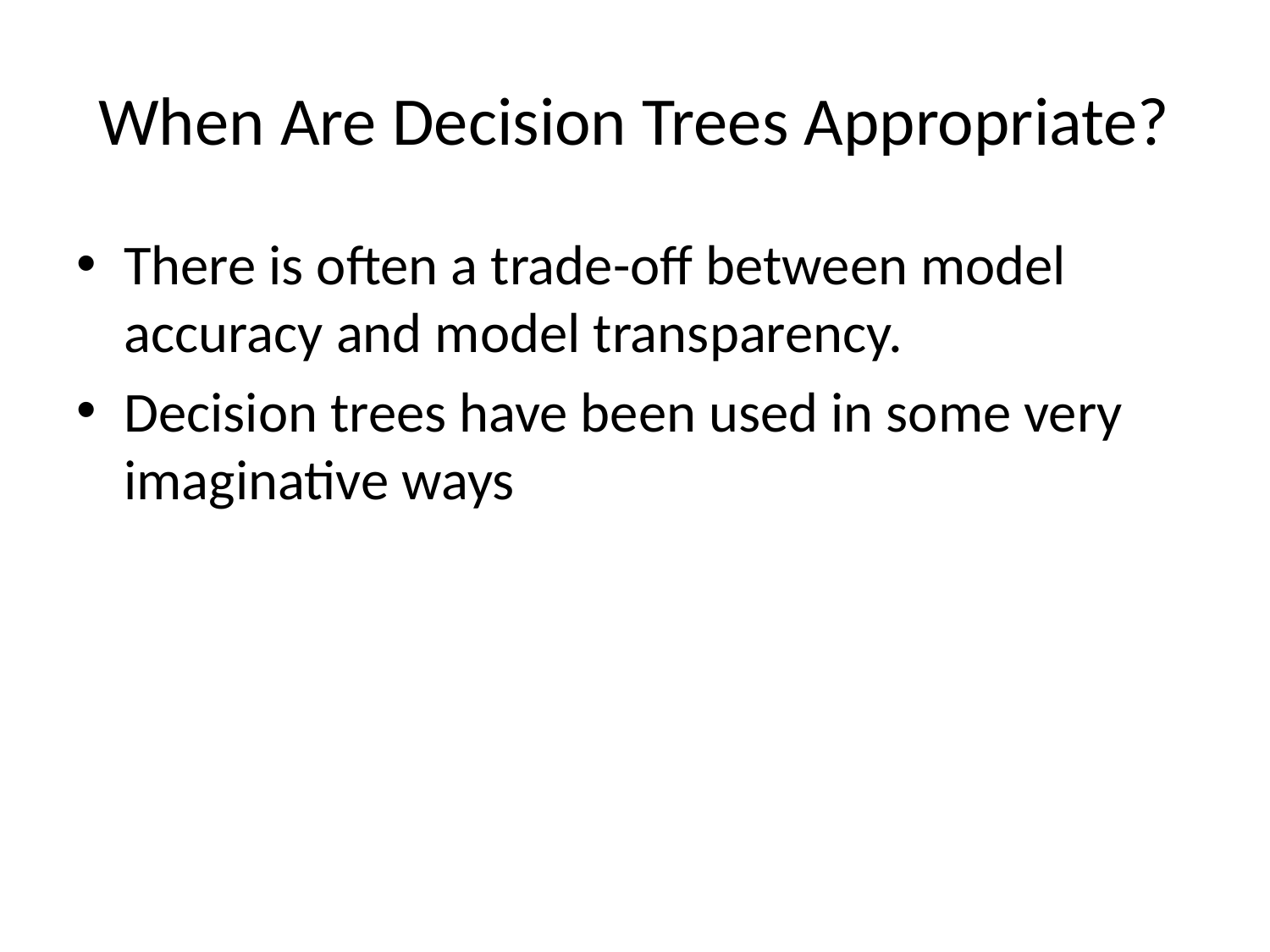

# When Are Decision Trees Appropriate?
There is often a trade-off between model accuracy and model transparency.
Decision trees have been used in some very imaginative ways